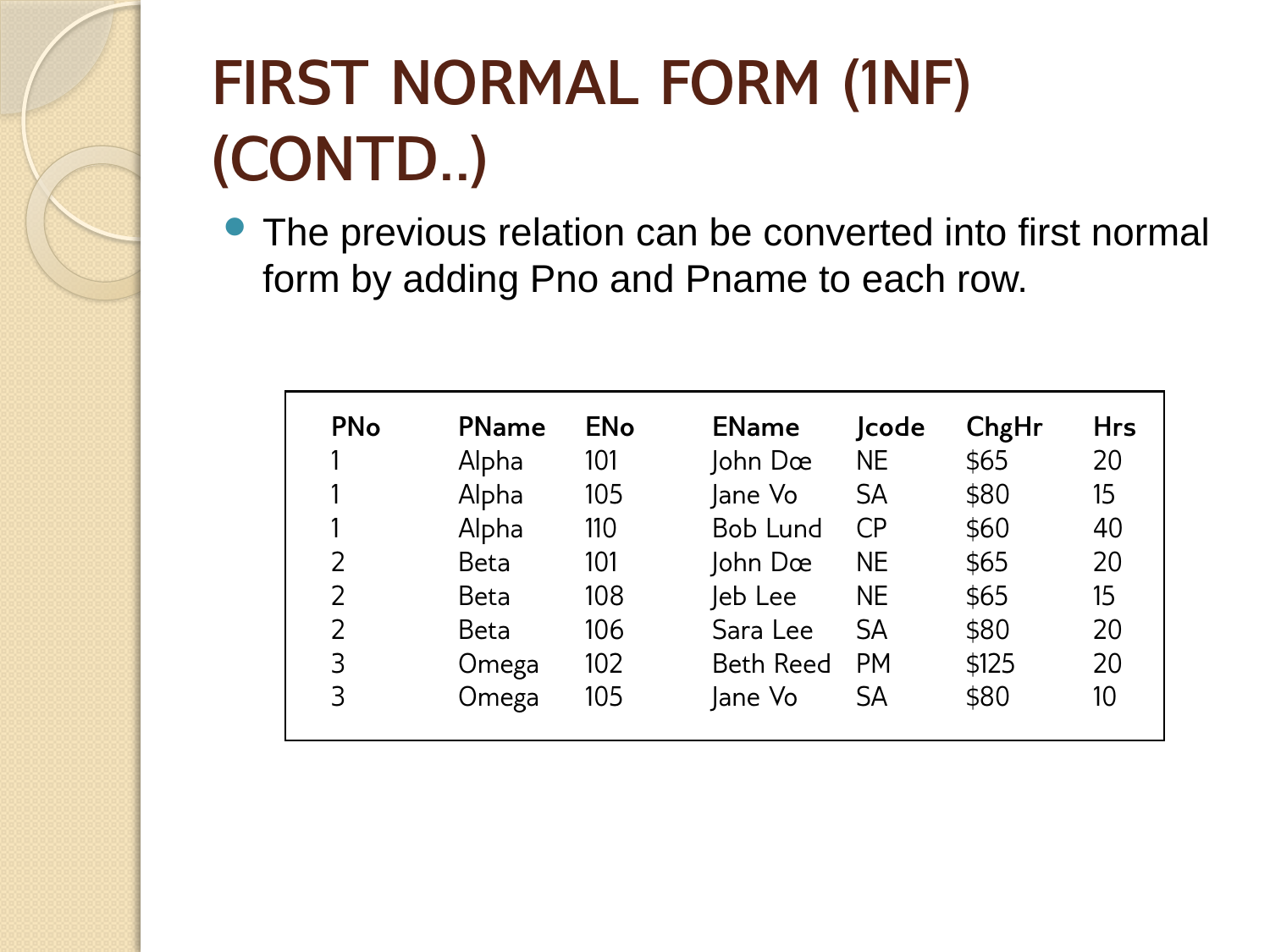

# FIRST NORMAL FORM (1NF) (CONTD..)
The previous relation can be converted into first normal form by adding Pno and Pname to each row.

PNo	PName	ENo	EName	  Jcode	ChgHr	Hrs
1	Alpha	101	John Doe	  NE	$65	20
1	Alpha 	105	Jane Vo	  SA	$80	15
1	Alpha 	110	Bob Lund	  CP	$60	40
2	Beta	101	John Doe	  NE	$65	20
2	Beta 	108	Jeb Lee	  NE	$65	15
2	Beta 	106	Sara Lee	  SA	$80	20
3	Omega	102	Beth Reed	  PM	$125	20
3	Omega 	105	Jane Vo	  SA	$80	10